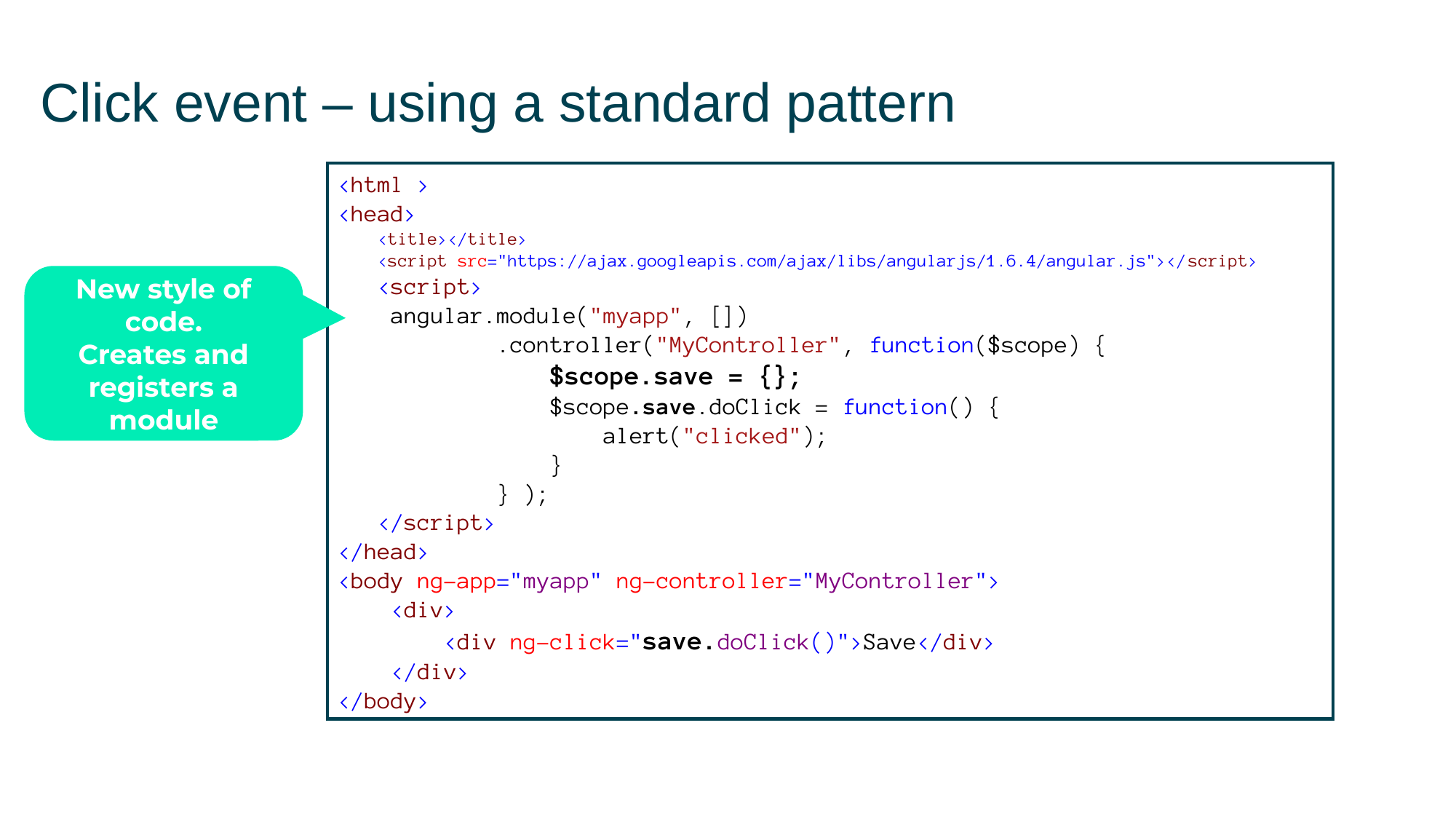

# Click event – using a standard pattern
<html >
<head>
    <title></title>
    <script src="https://ajax.googleapis.com/ajax/libs/angularjs/1.6.4/angular.js"></script>
   <script>
    angular.module("myapp", [])
            .controller("MyController", function($scope) {
                $scope.save = {};
                $scope.save.doClick = function() {
                    alert("clicked");
                }
            } );
   </script>
</head>
<body ng-app="myapp" ng-controller="MyController">
    <div>
        <div ng-click="save.doClick()">Save</div>
    </div>
</body>
New style of code.
Creates and registers a module